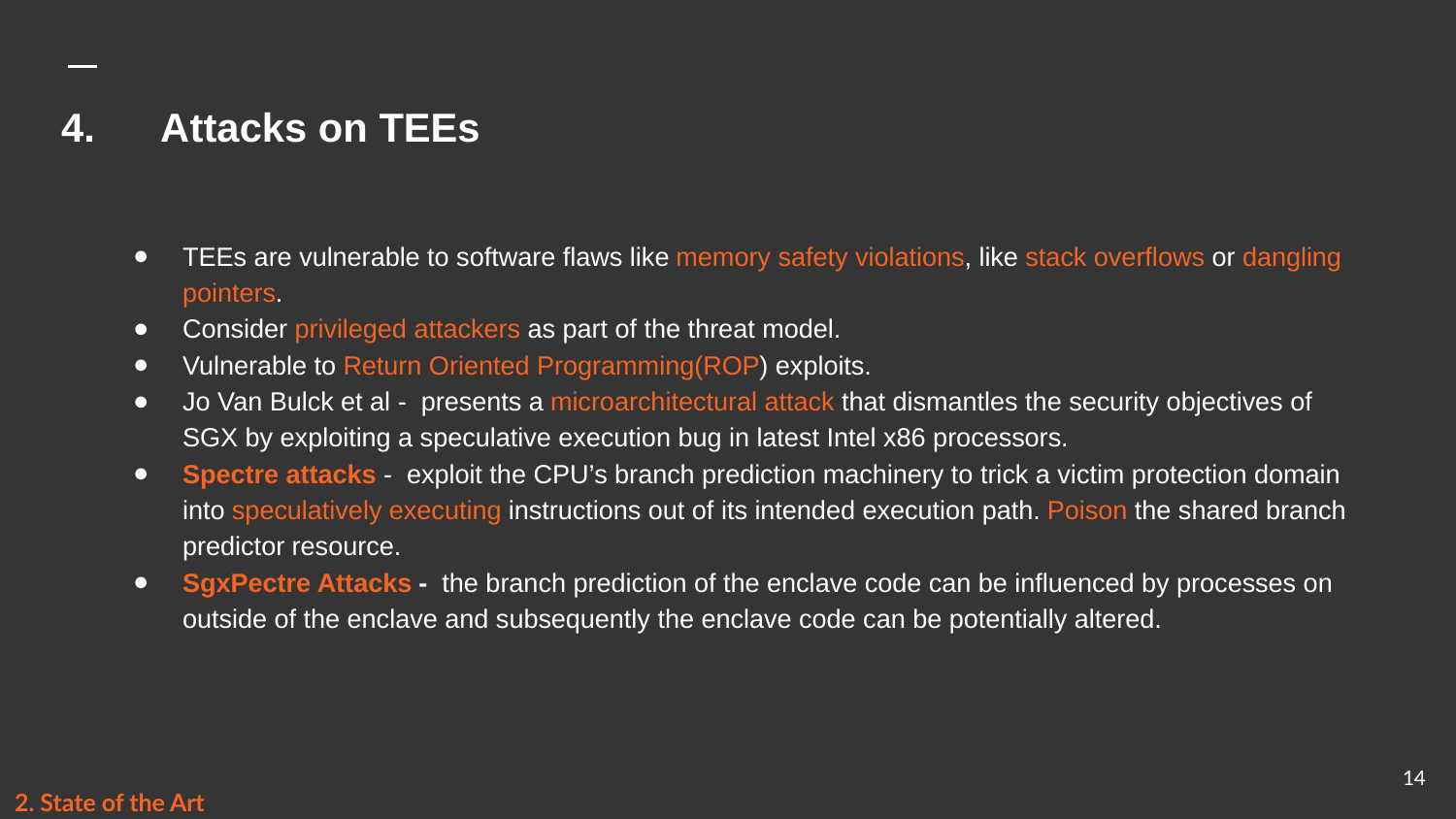

# 4.      Attacks on TEEs
TEEs are vulnerable to software ﬂaws like memory safety violations, like stack overﬂows or dangling pointers.
Consider privileged attackers as part of the threat model.
Vulnerable to Return Oriented Programming(ROP) exploits.
Jo Van Bulck et al -  presents a microarchitectural attack that dismantles the security objectives of SGX by exploiting a speculative execution bug in latest Intel x86 processors.
Spectre attacks -  exploit the CPU’s branch prediction machinery to trick a victim protection domain into speculatively executing instructions out of its intended execution path. Poison the shared branch predictor resource.
SgxPectre Attacks -  the branch prediction of the enclave code can be inﬂuenced by processes on outside of the enclave and subsequently the enclave code can be potentially altered.

14
2. State of the Art